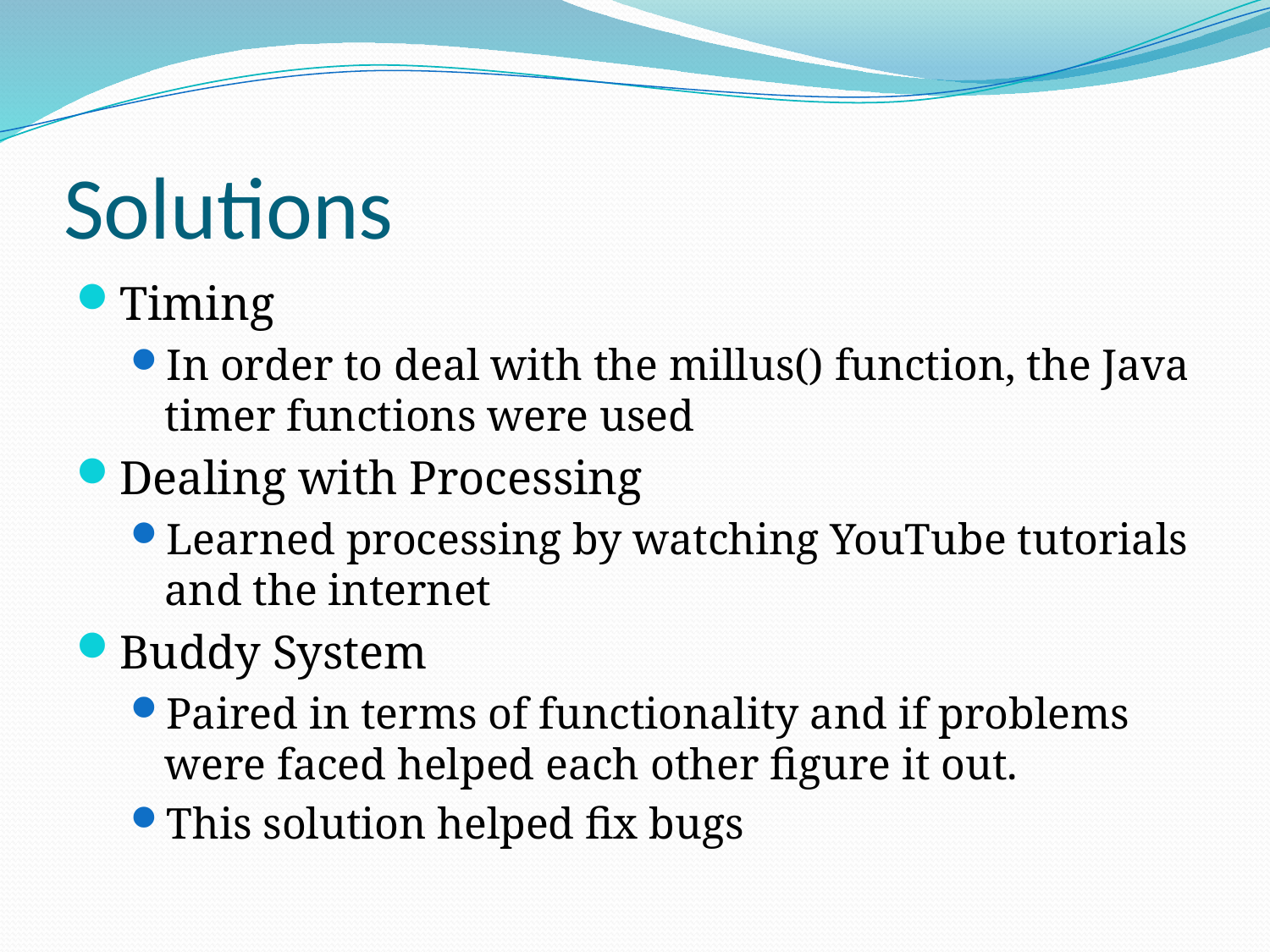

# Solutions
Timing
In order to deal with the millus() function, the Java timer functions were used
Dealing with Processing
Learned processing by watching YouTube tutorials and the internet
Buddy System
Paired in terms of functionality and if problems were faced helped each other figure it out.
This solution helped fix bugs